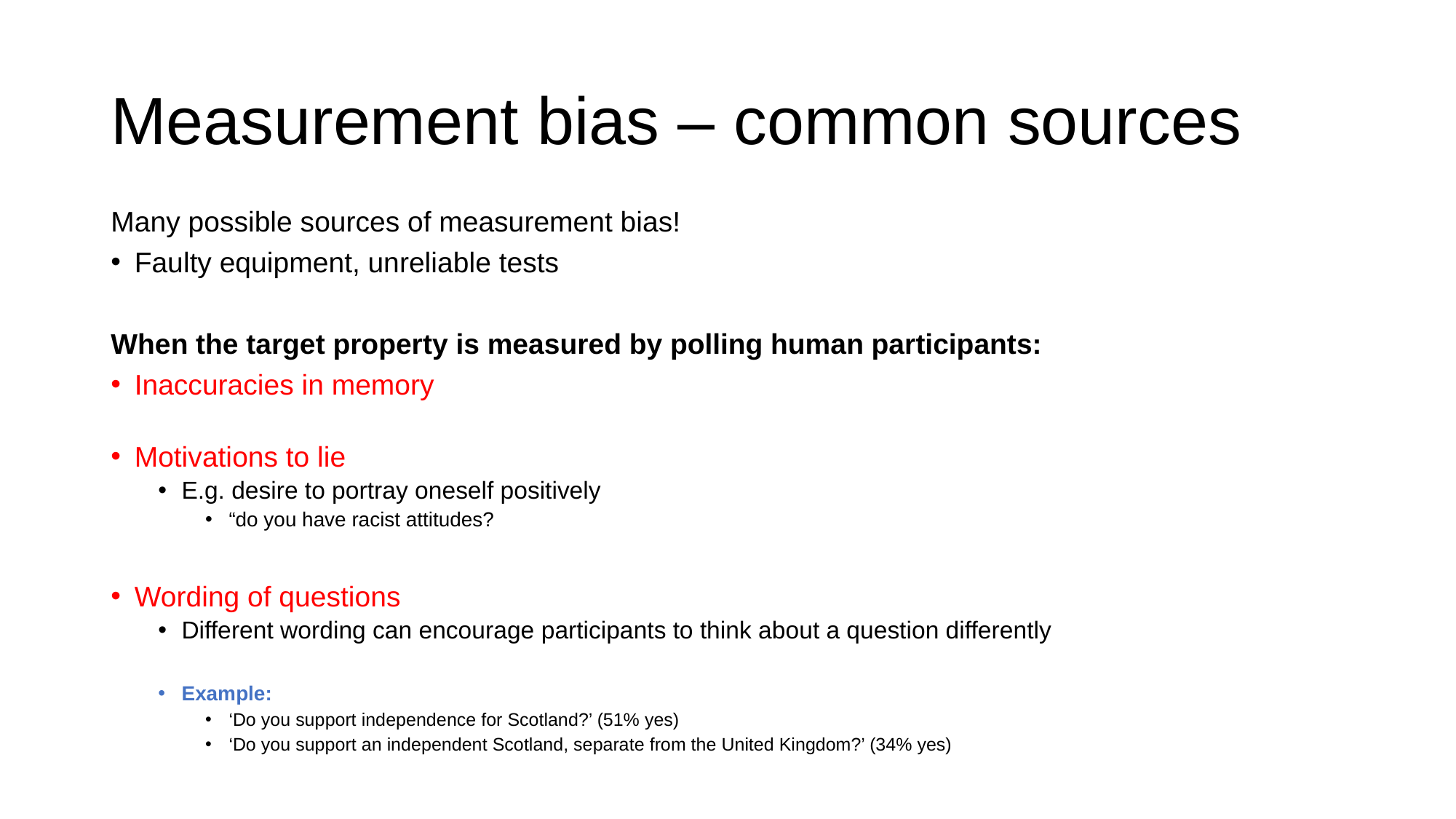

# Measurement bias – common sources
Many possible sources of measurement bias!
Faulty equipment, unreliable tests

When the target property is measured by polling human participants:
Inaccuracies in memory

Motivations to lie
E.g. desire to portray oneself positively
“do you have racist attitudes?

Wording of questions
Different wording can encourage participants to think about a question differently

Example:
‘Do you support independence for Scotland?’ (51% yes)
‘Do you support an independent Scotland, separate from the United Kingdom?’ (34% yes)